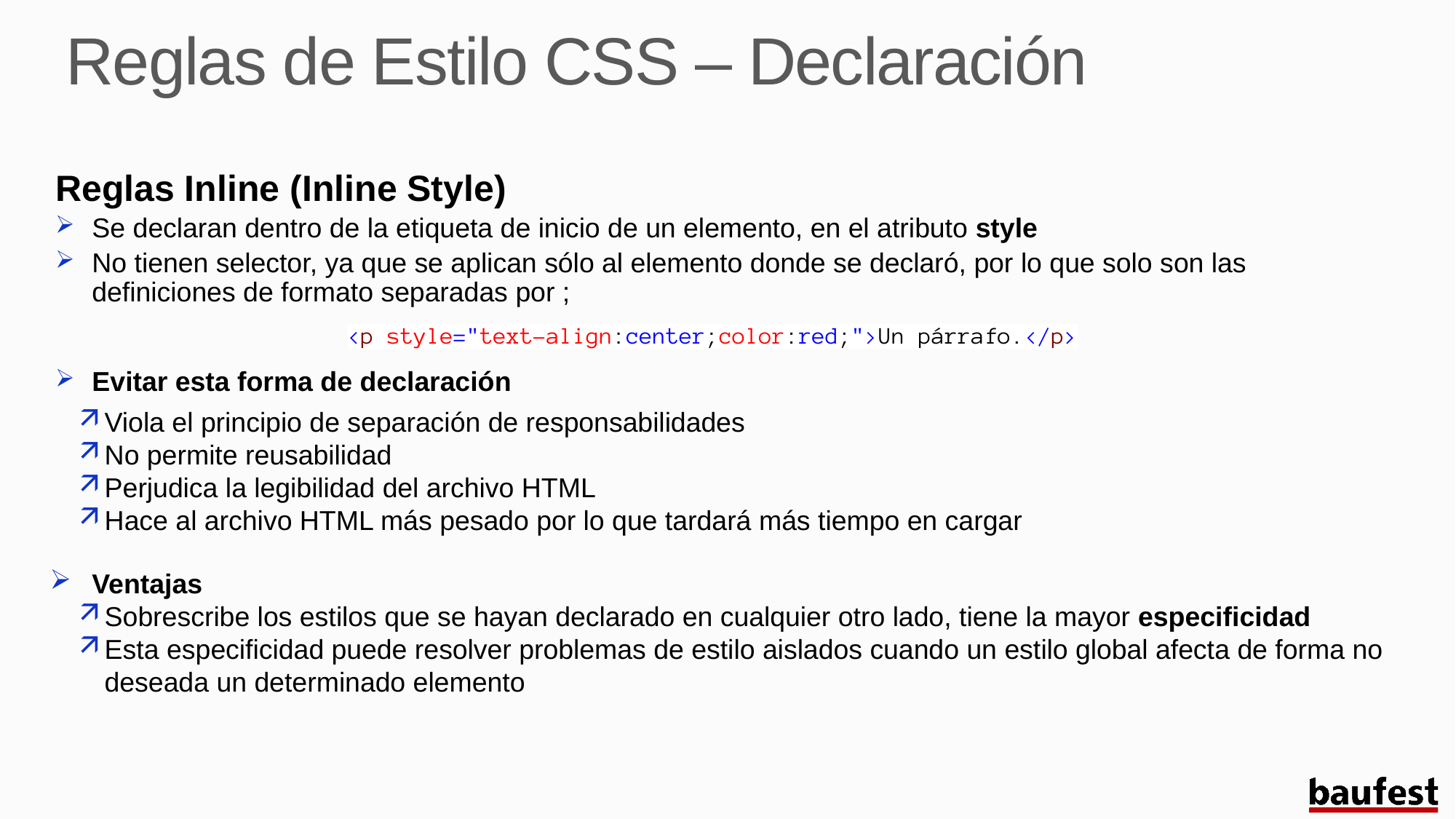

# Reglas de Estilo CSS – Declaración
Reglas Inline (Inline Style)
Se declaran dentro de la etiqueta de inicio de un elemento, en el atributo style
No tienen selector, ya que se aplican sólo al elemento donde se declaró, por lo que solo son las definiciones de formato separadas por ;

Evitar esta forma de declaración
<p style="text-align:center;color:red;">Un párrafo.</p>
Viola el principio de separación de responsabilidades
No permite reusabilidad
Perjudica la legibilidad del archivo HTML
Hace al archivo HTML más pesado por lo que tardará más tiempo en cargar
 Ventajas
Sobrescribe los estilos que se hayan declarado en cualquier otro lado, tiene la mayor especificidad
Esta especificidad puede resolver problemas de estilo aislados cuando un estilo global afecta de forma no deseada un determinado elemento